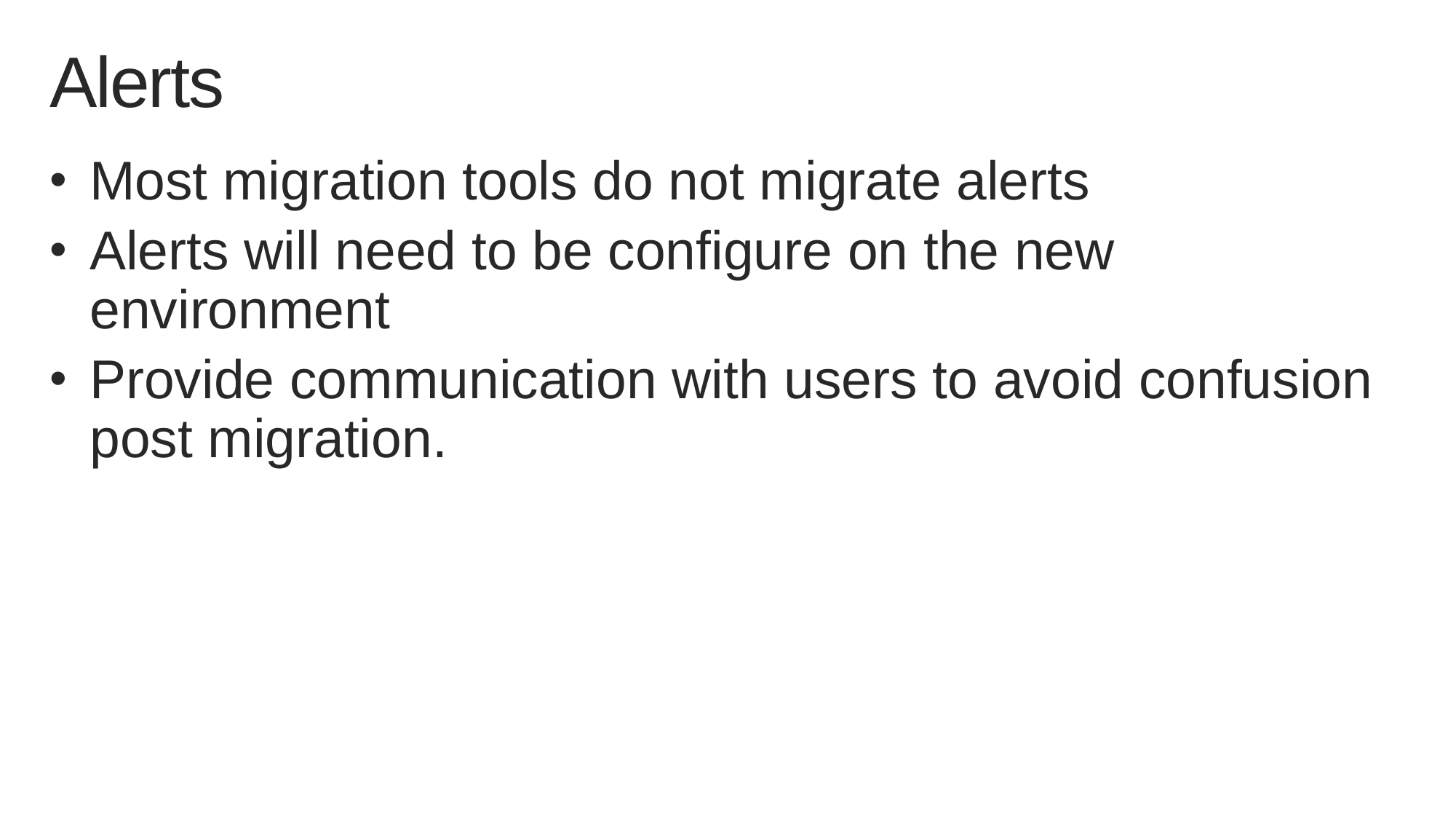

# Alerts
Most migration tools do not migrate alerts
Alerts will need to be configure on the new environment
Provide communication with users to avoid confusion post migration.